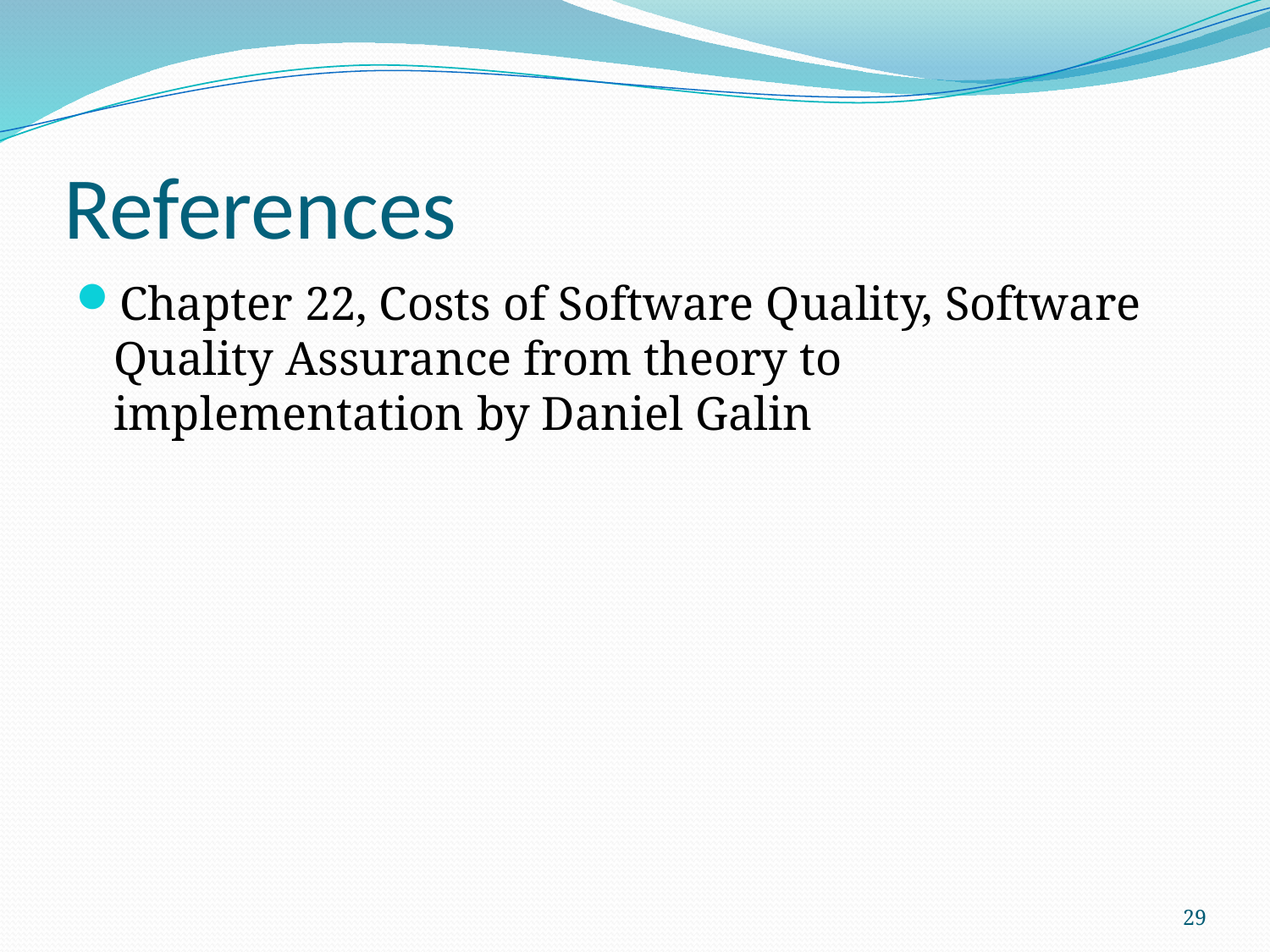

# References
Chapter 22, Costs of Software Quality, Software Quality Assurance from theory to implementation by Daniel Galin
29